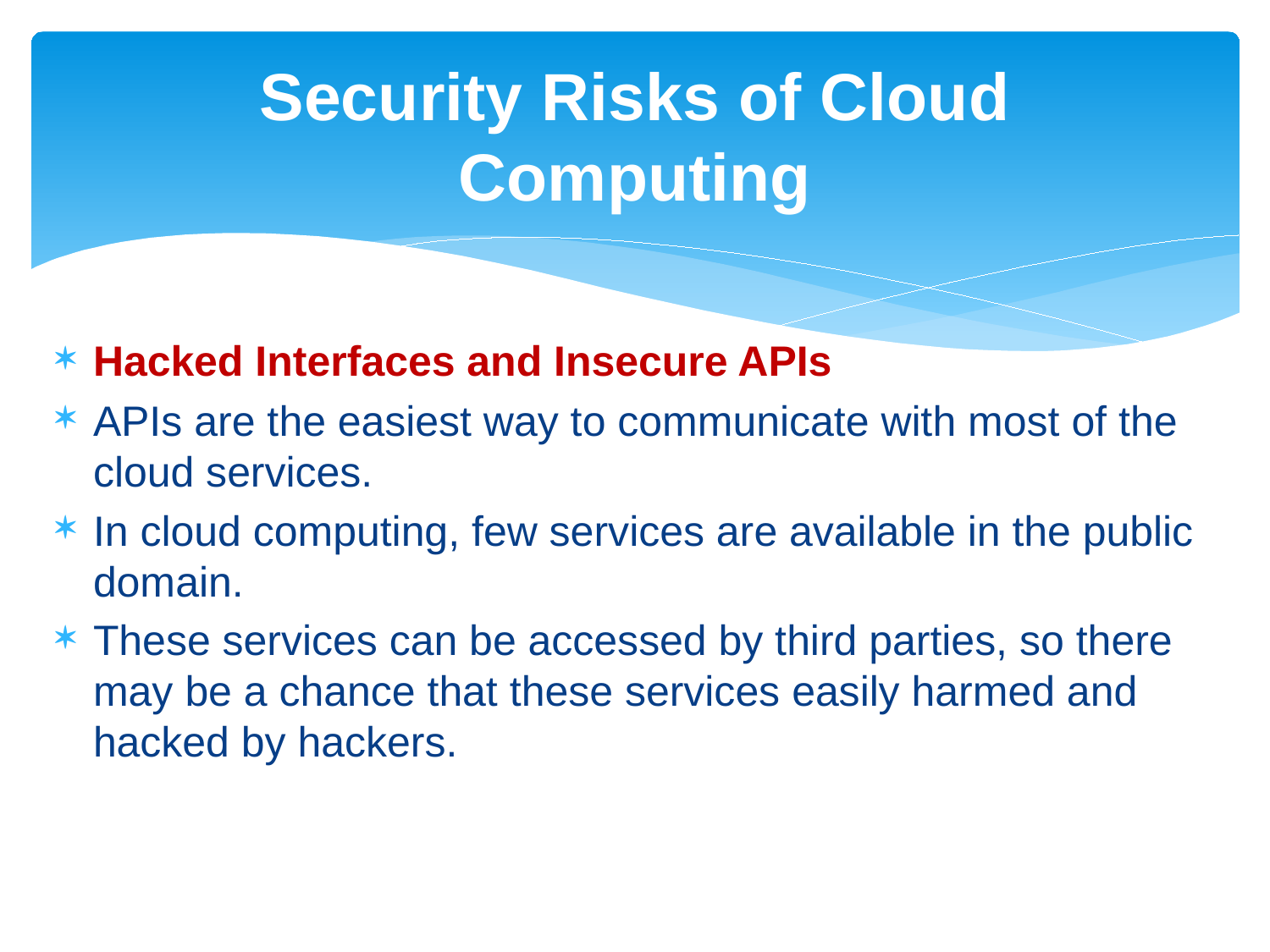

# Security Risks of Cloud Computing
Hacked Interfaces and Insecure APIs
APIs are the easiest way to communicate with most of the cloud services.
In cloud computing, few services are available in the public domain.
These services can be accessed by third parties, so there may be a chance that these services easily harmed and hacked by hackers.